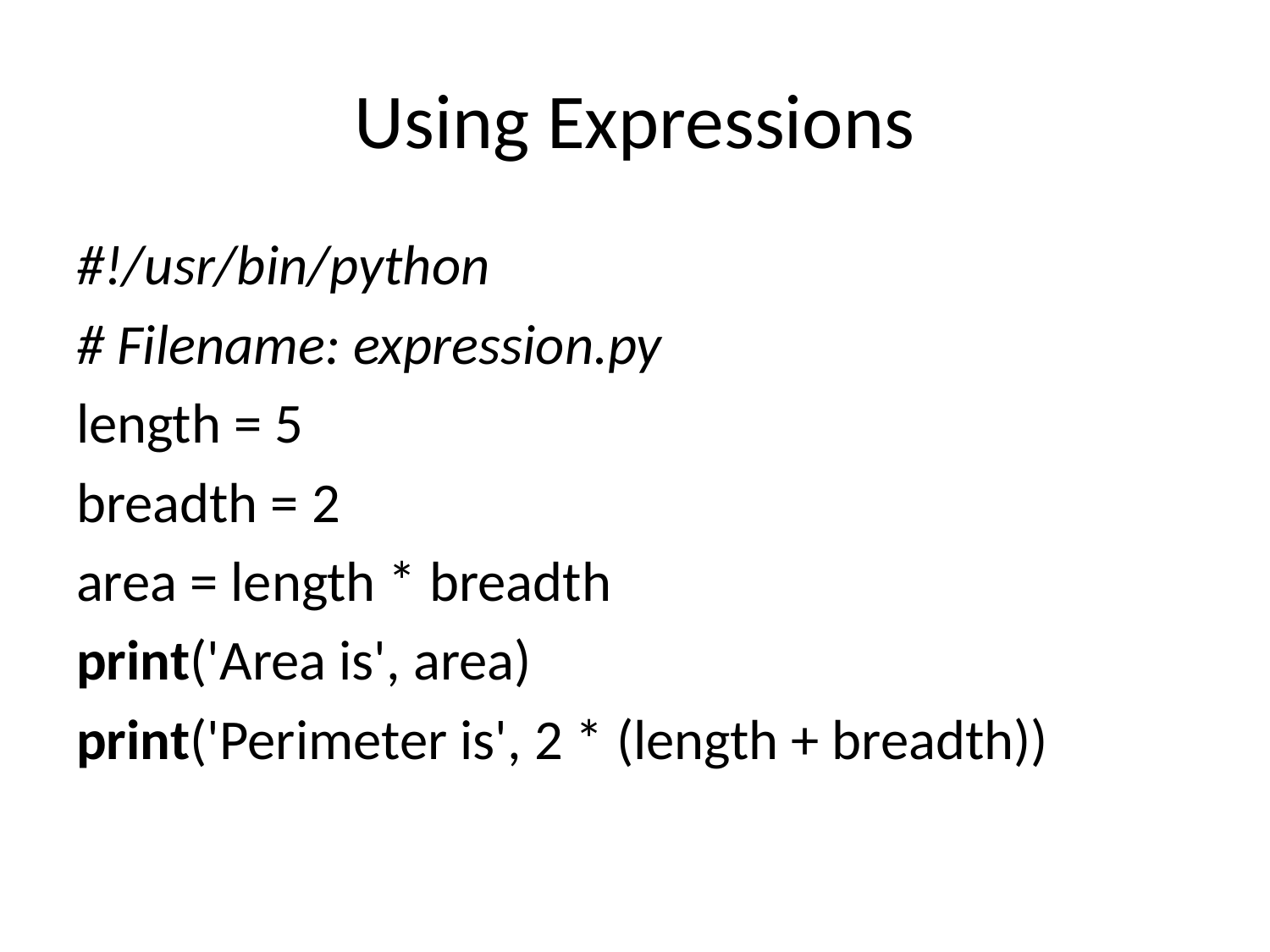

# Using Expressions
#!/usr/bin/python
# Filename: expression.py
length = 5
breadth = 2
area = length * breadth
print('Area is', area)
print('Perimeter is', 2 * (length + breadth))